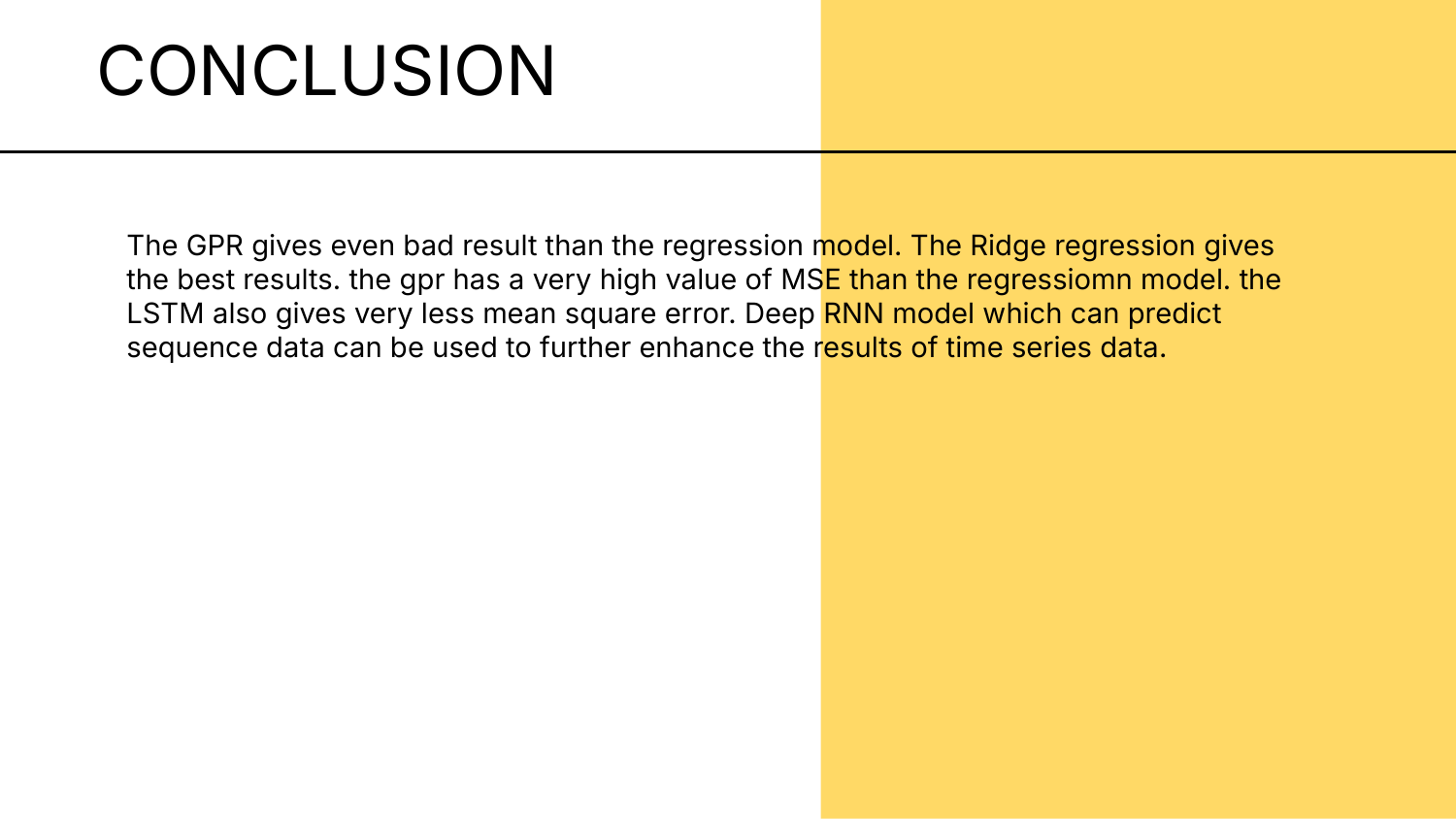

CONCLUSION
The GPR gives even bad result than the regression model. The Ridge regression gives the best results. the gpr has a very high value of MSE than the regressiomn model. the LSTM also gives very less mean square error. Deep RNN model which can predict sequence data can be used to further enhance the results of time series data.